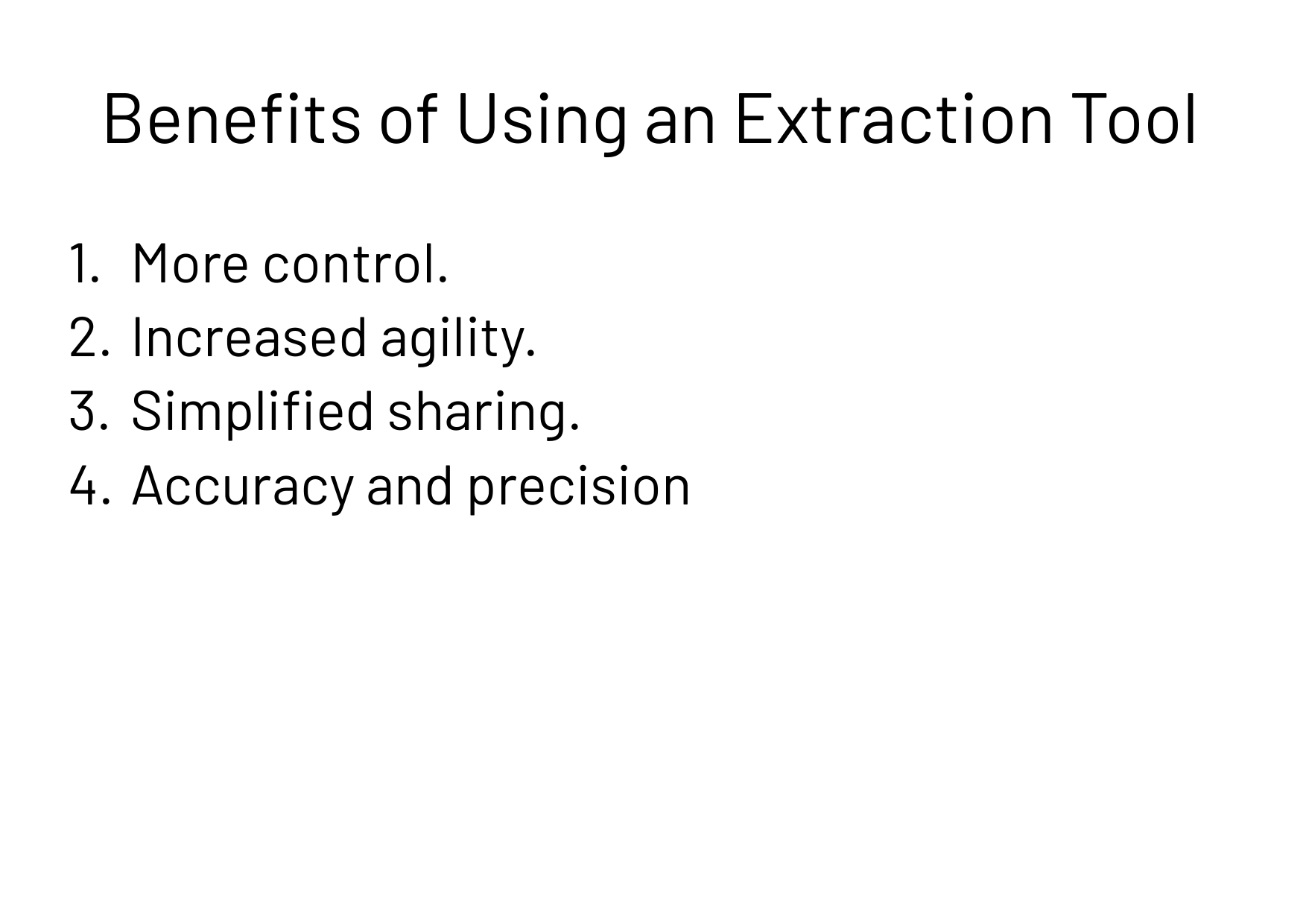

# Benefits of Using an Extraction Tool
More control.
Increased agility.
Simplified sharing.
Accuracy and precision